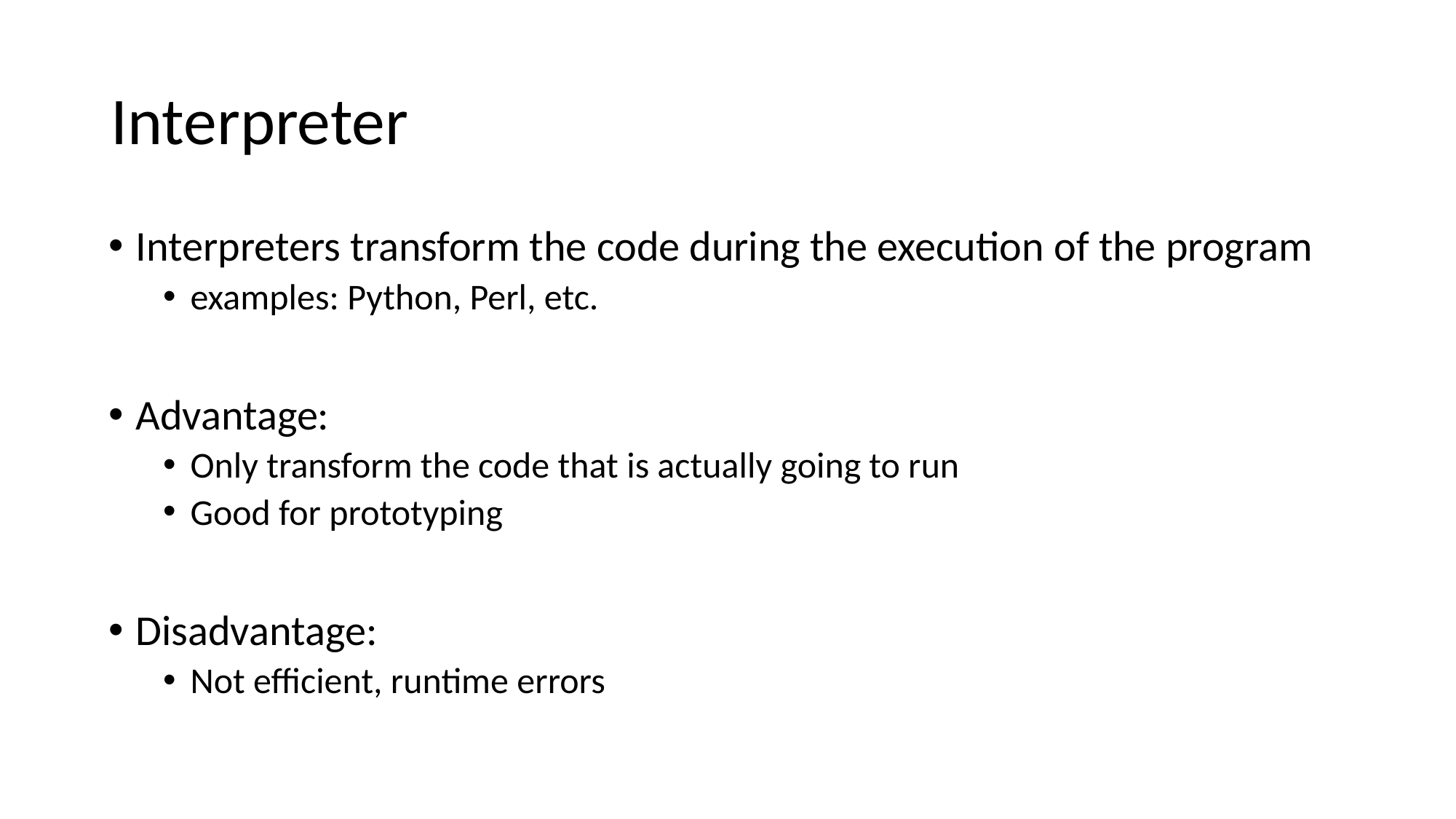

# Interpreter
Interpreters transform the code during the execution of the program
examples: Python, Perl, etc.

Advantage:
Only transform the code that is actually going to run
Good for prototyping

Disadvantage:
Not efficient, runtime errors